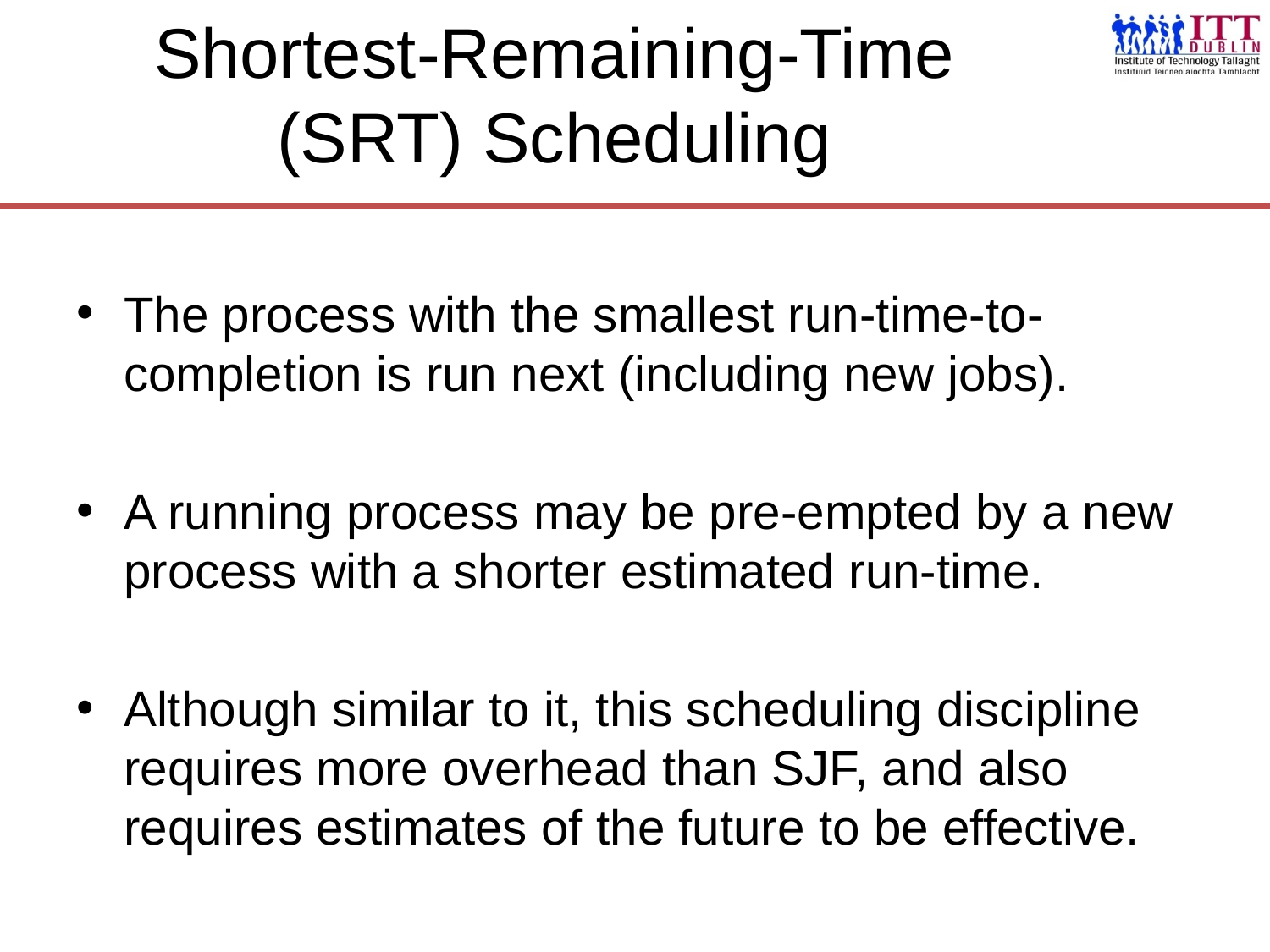

# Shortest-Remaining-Time (SRT) Scheduling
The process with the smallest run-time-to-completion is run next (including new jobs).

A running process may be pre-empted by a new process with a shorter estimated run-time.

Although similar to it, this scheduling discipline requires more overhead than SJF, and also requires estimates of the future to be effective.